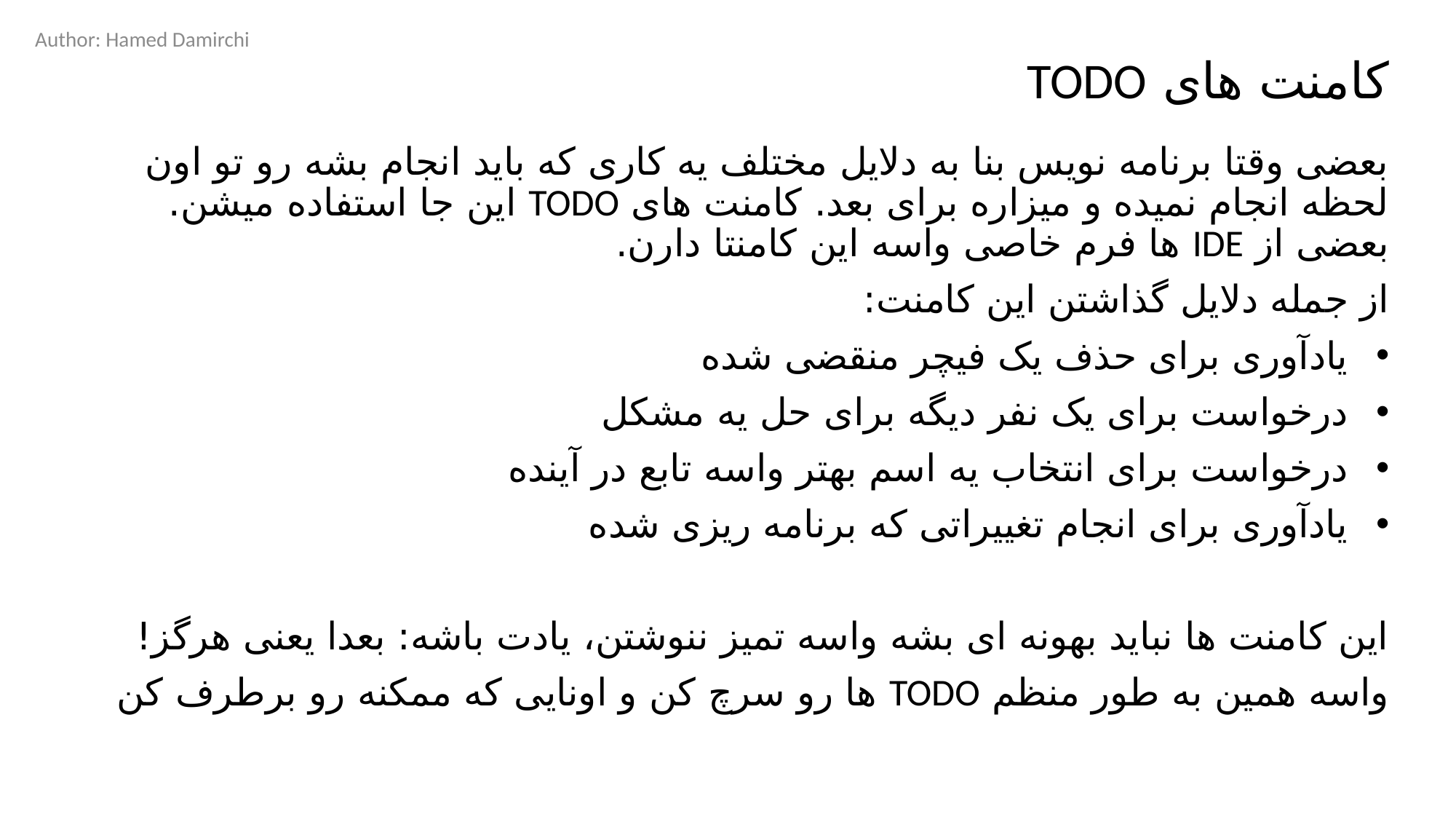

Author: Hamed Damirchi
# کامنت های TODO
بعضی وقتا برنامه نویس بنا به دلایل مختلف یه کاری که باید انجام بشه رو تو اون لحظه انجام نمیده و میزاره برای بعد. کامنت های TODO این جا استفاده میشن. بعضی از IDE ها فرم خاصی واسه این کامنتا دارن.
از جمله دلایل گذاشتن این کامنت:
یادآوری برای حذف یک فیچر منقضی شده
درخواست برای یک نفر دیگه برای حل یه مشکل
درخواست برای انتخاب یه اسم بهتر واسه تابع در آینده
یادآوری برای انجام تغییراتی که برنامه ریزی شده

این کامنت ها نباید بهونه ای بشه واسه تمیز ننوشتن، یادت باشه: بعدا یعنی هرگز!
واسه همین به طور منظم TODO ها رو سرچ کن و اونایی که ممکنه رو برطرف کن